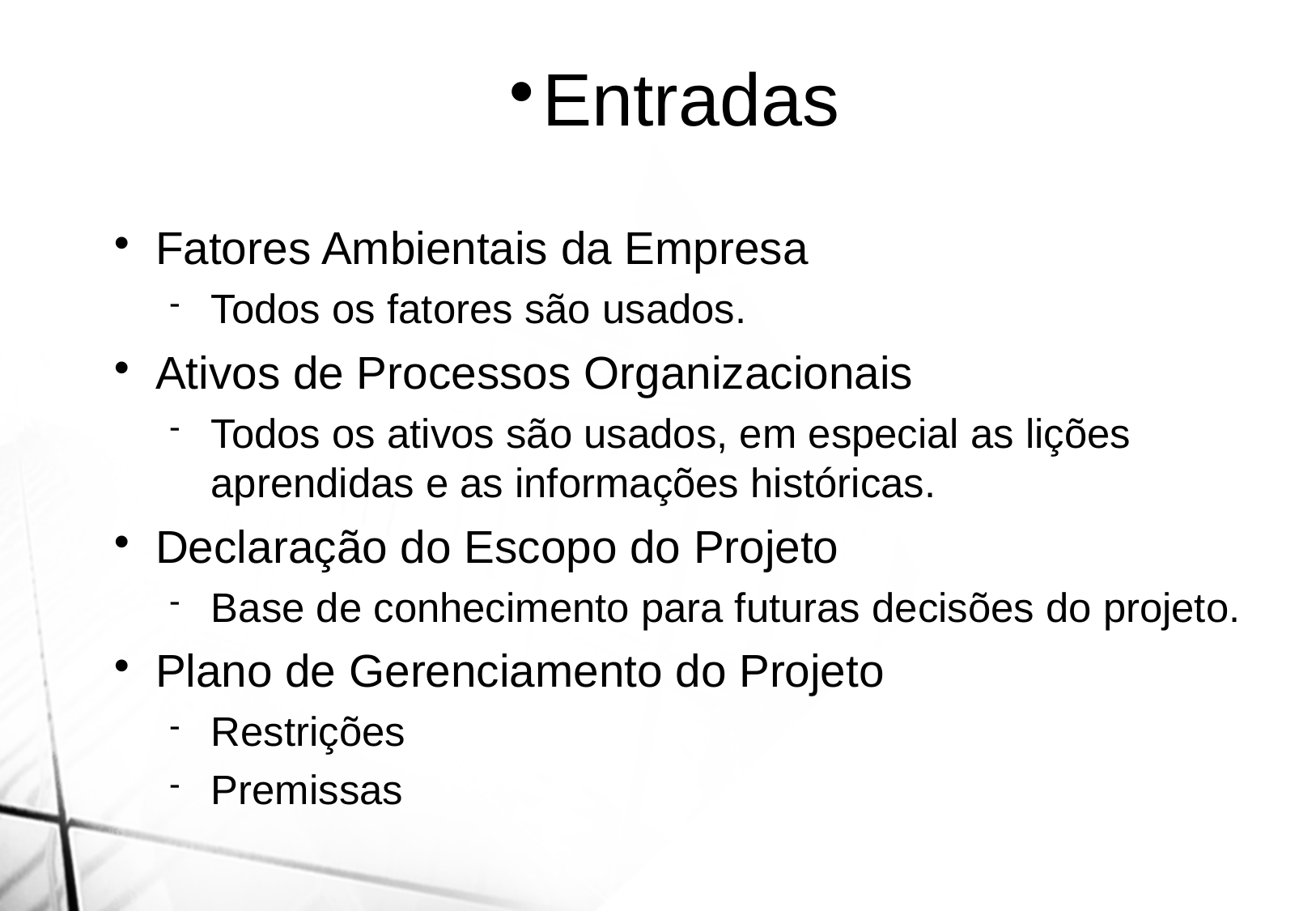

Entradas
Fatores Ambientais da Empresa
Todos os fatores são usados.
Ativos de Processos Organizacionais
Todos os ativos são usados, em especial as lições aprendidas e as informações históricas.
Declaração do Escopo do Projeto
Base de conhecimento para futuras decisões do projeto.
Plano de Gerenciamento do Projeto
Restrições
Premissas